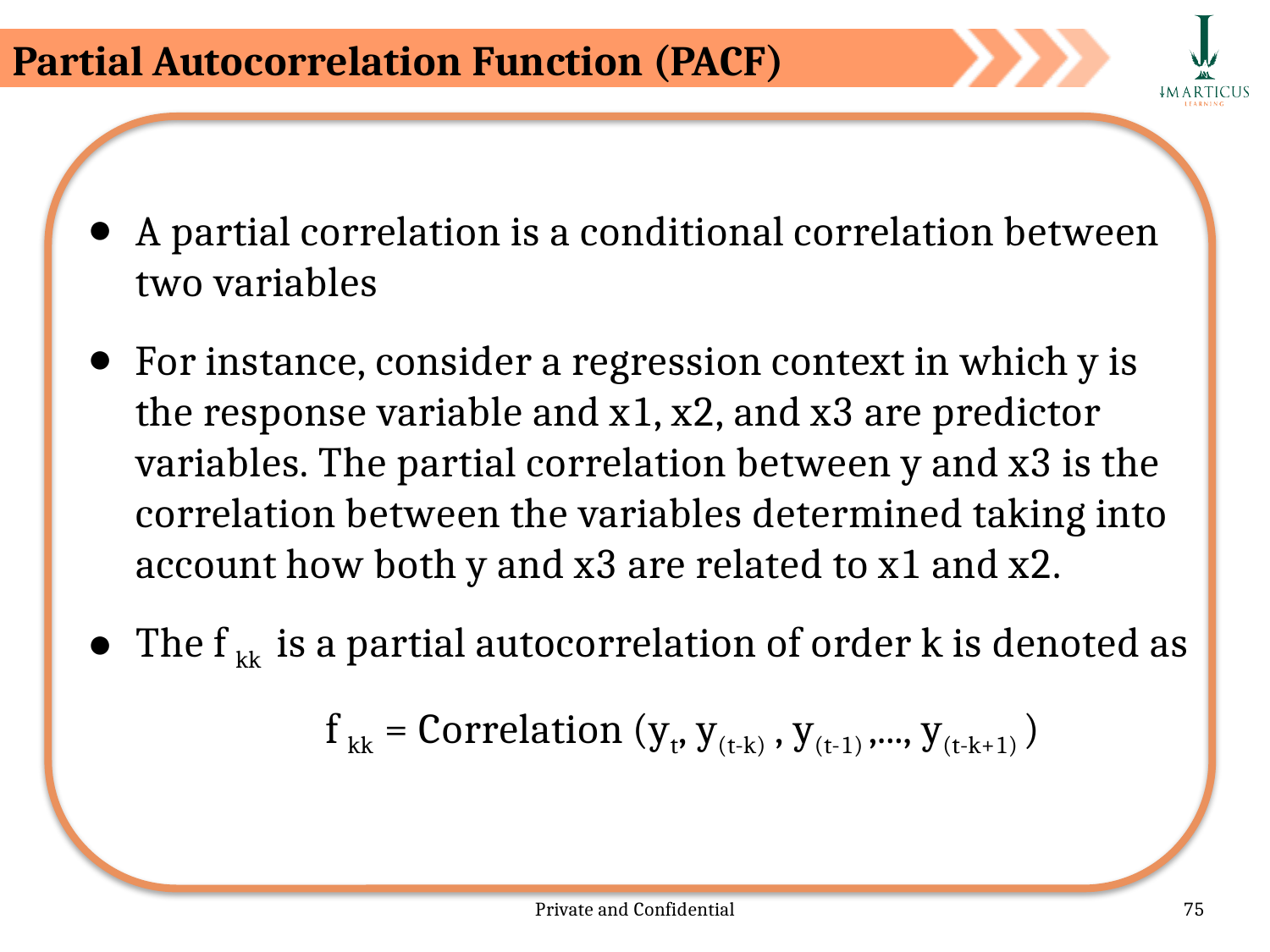

Partial Autocorrelation Function (PACF)

A partial correlation is a conditional correlation between two variables
For instance, consider a regression context in which y is the response variable and x1, x2, and x3 are predictor variables. The partial correlation between y and x3 is the correlation between the variables determined taking into account how both y and x3 are related to x1 and x2.
The f kk  is a partial autocorrelation of order k is denoted as
		f kk  = Correlation (yt, y(t-k) , y(t-1) ,..., y(t-k+1) )